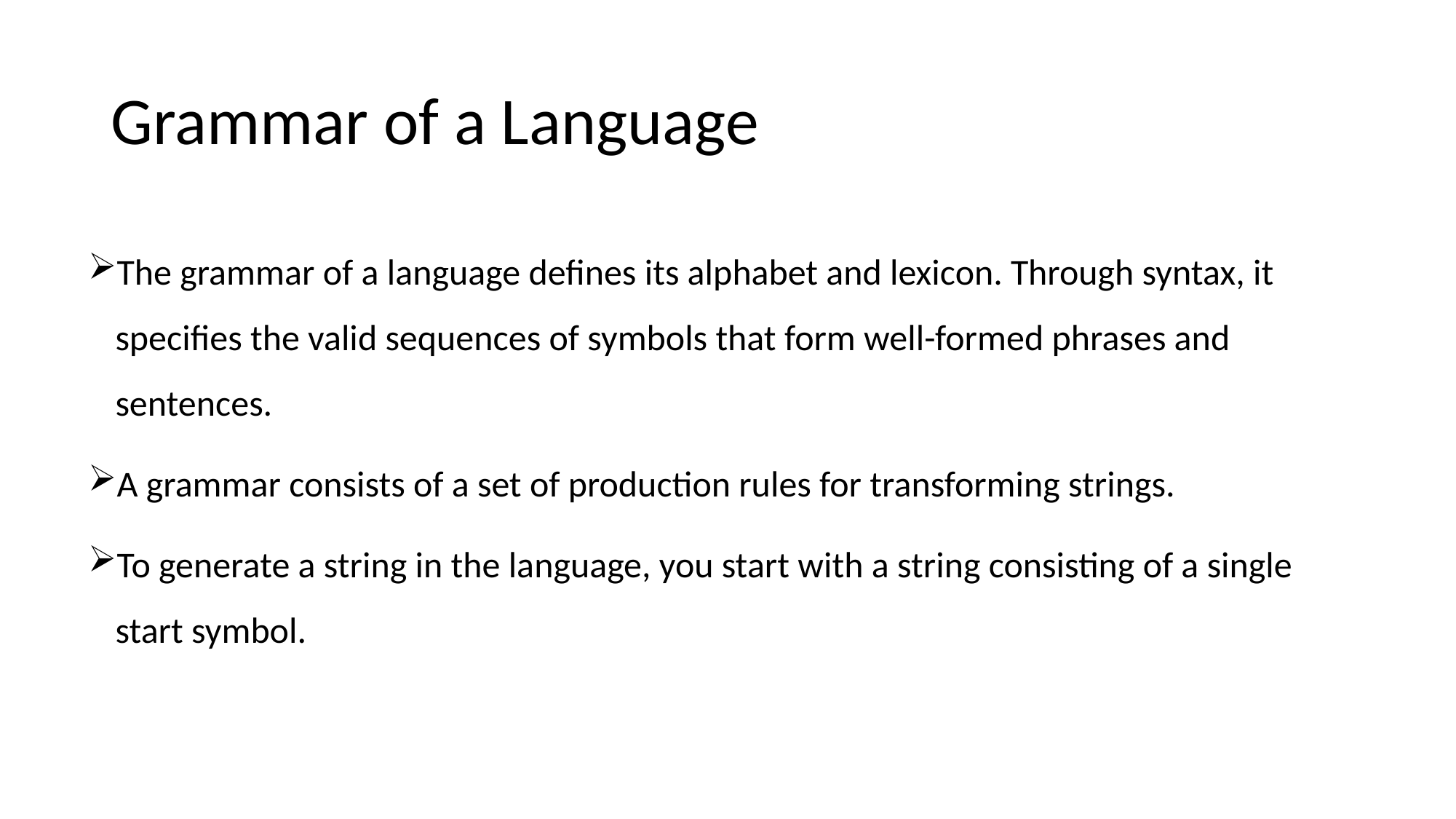

# Grammar of a Language
The grammar of a language defines its alphabet and lexicon. Through syntax, it specifies the valid sequences of symbols that form well-formed phrases and sentences.
A grammar consists of a set of production rules for transforming strings.
To generate a string in the language, you start with a string consisting of a single start symbol.